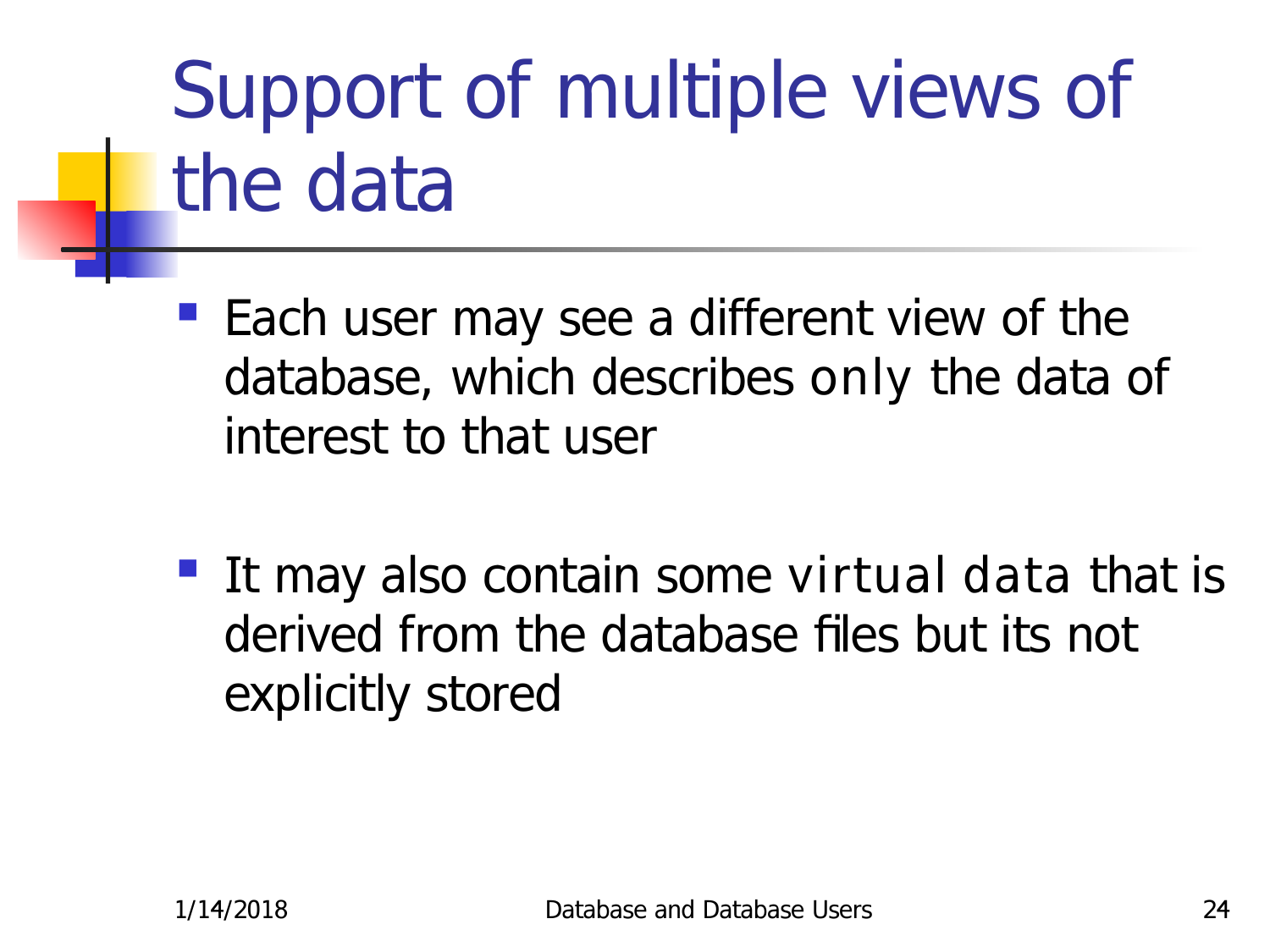

# Support of multiple views of the data
Each user may see a different view of the database, which describes only the data of interest to that user

It may also contain some virtual data that is derived from the database files but its not explicitly stored
1/14/2018
Database and Database Users
24